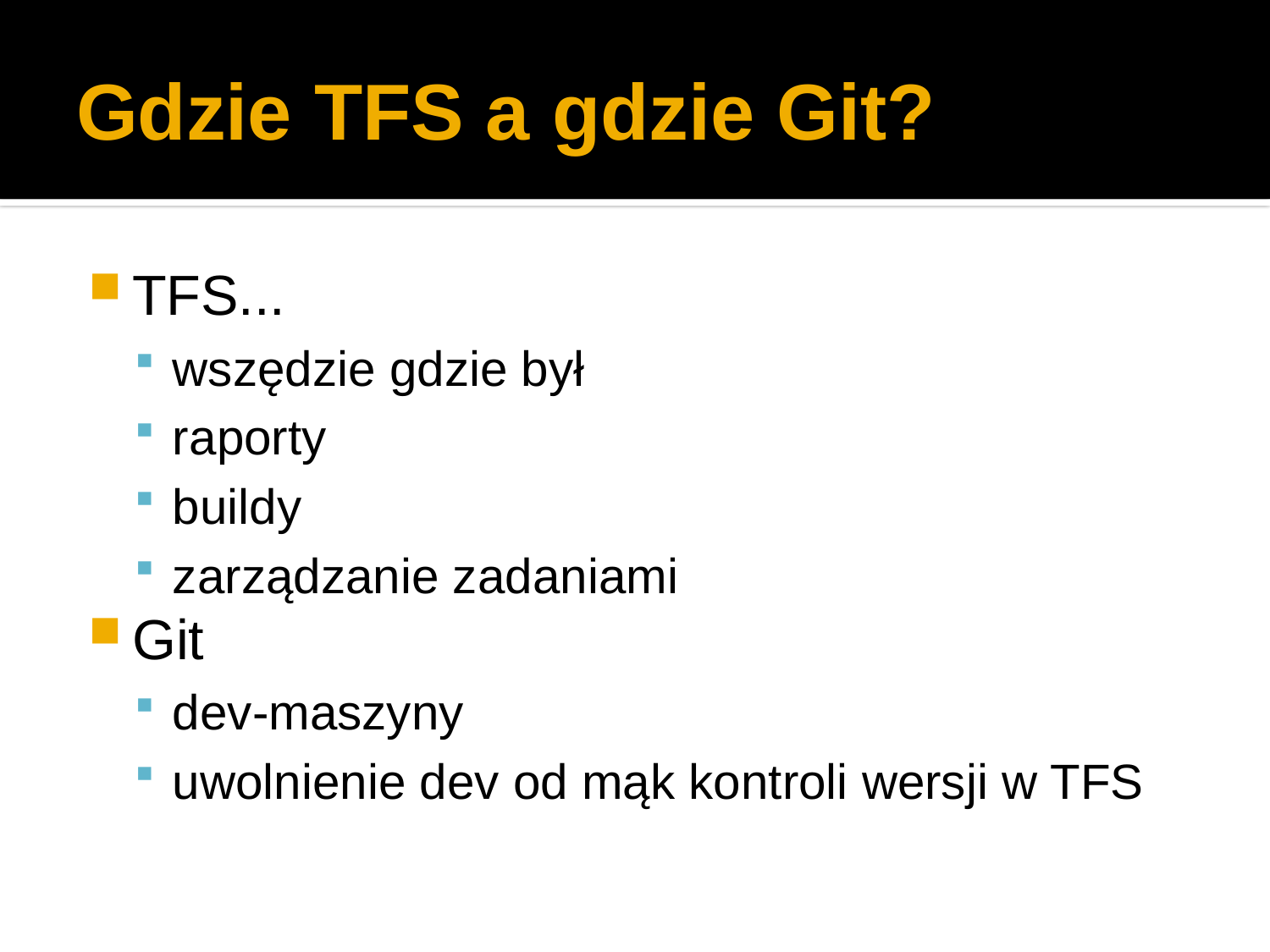

# Gdzie TFS a gdzie Git?
TFS...
wszędzie gdzie był
raporty
buildy
zarządzanie zadaniami
Git
dev-maszyny
uwolnienie dev od mąk kontroli wersji w TFS